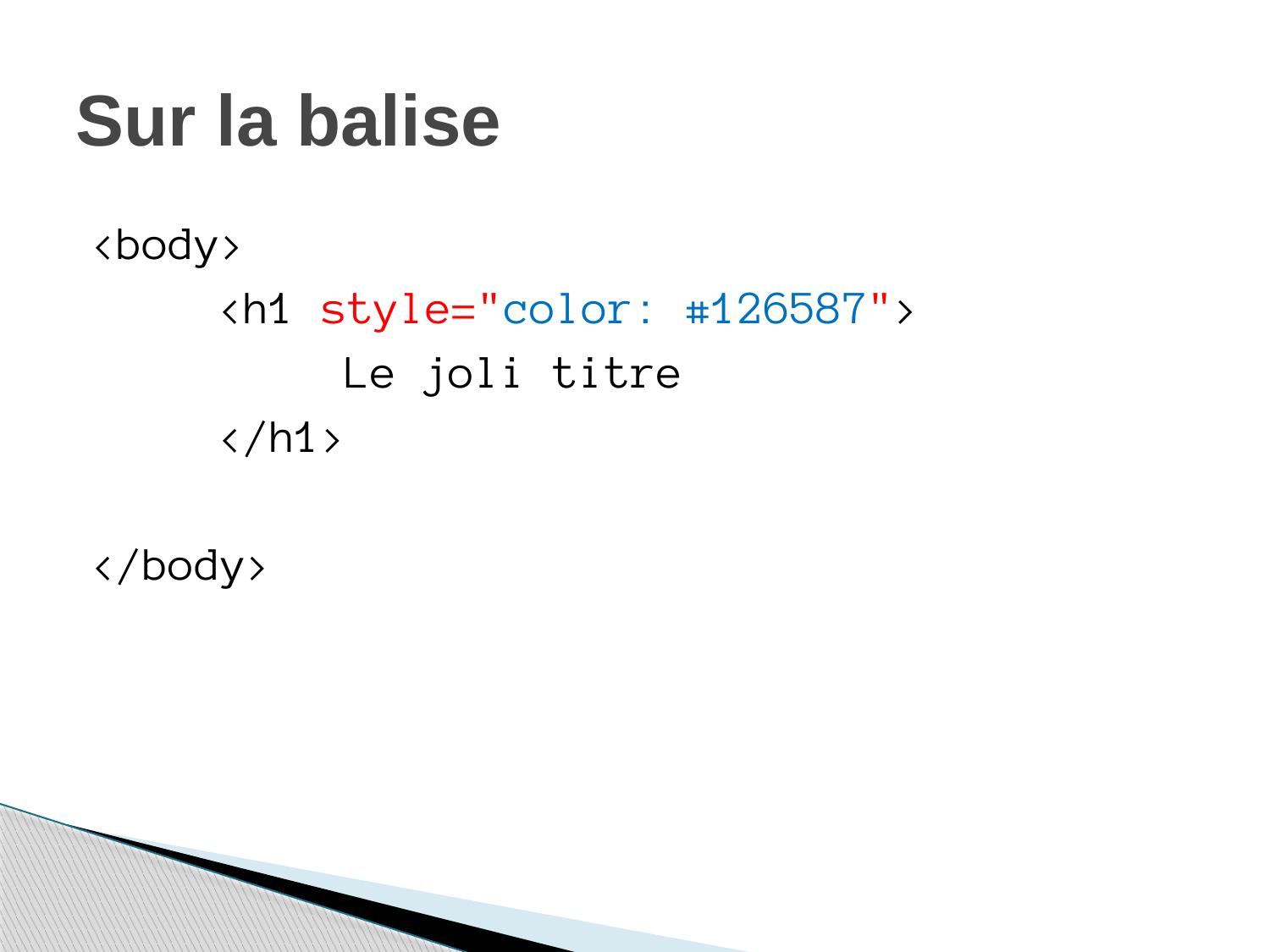

# Sur la balise
<body>
	<h1 style="color: #126587">
		Le joli titre
	</h1>

</body>